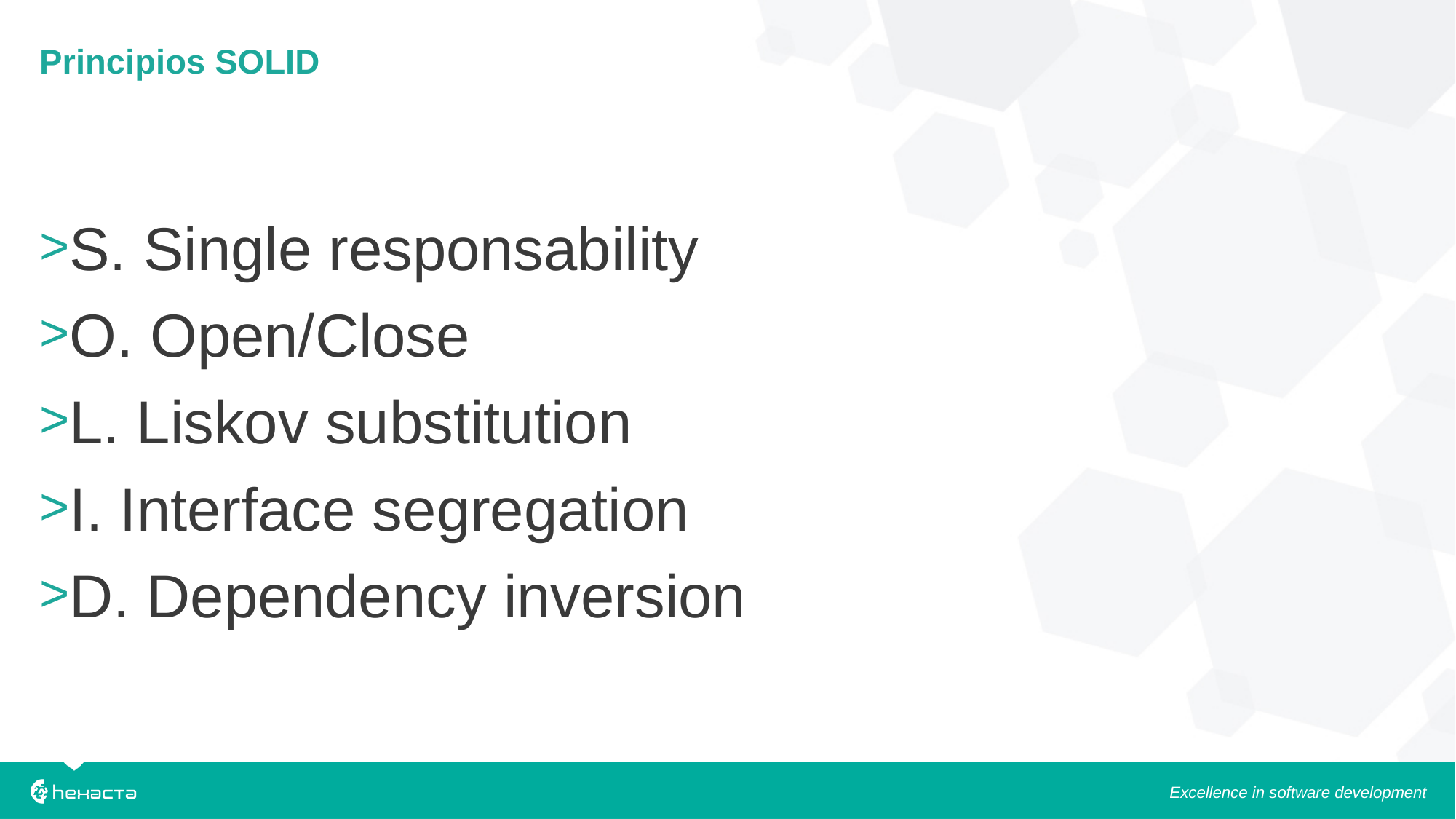

# Principios SOLID

S. Single responsability
O. Open/Close
L. Liskov substitution
I. Interface segregation
D. Dependency inversion